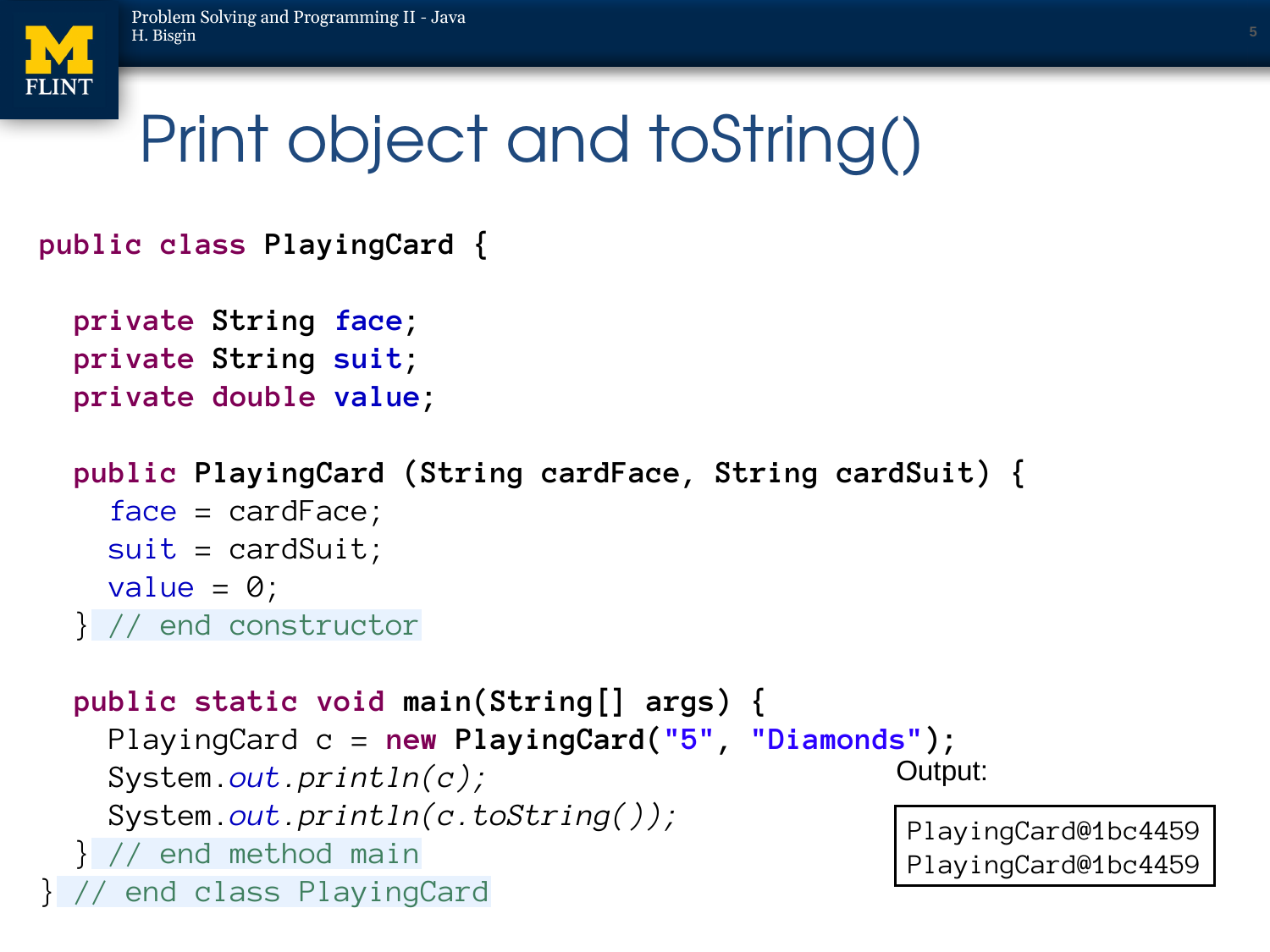

5
	Print object and toString()
public class PlayingCard {

  private String face;
  private String suit;
  private double value;

  public PlayingCard (String cardFace, String cardSuit) {
    face = cardFace;
    suit = cardSuit;
    value = 0;
  } // end constructor

  public static void main(String[] args) {
    PlayingCard c = new PlayingCard("5", "Diamonds");
    System.out.println(c);
    System.out.println(c.toString());
  } // end method main
} // end class PlayingCard
Output:
PlayingCard@1bc4459
PlayingCard@1bc4459